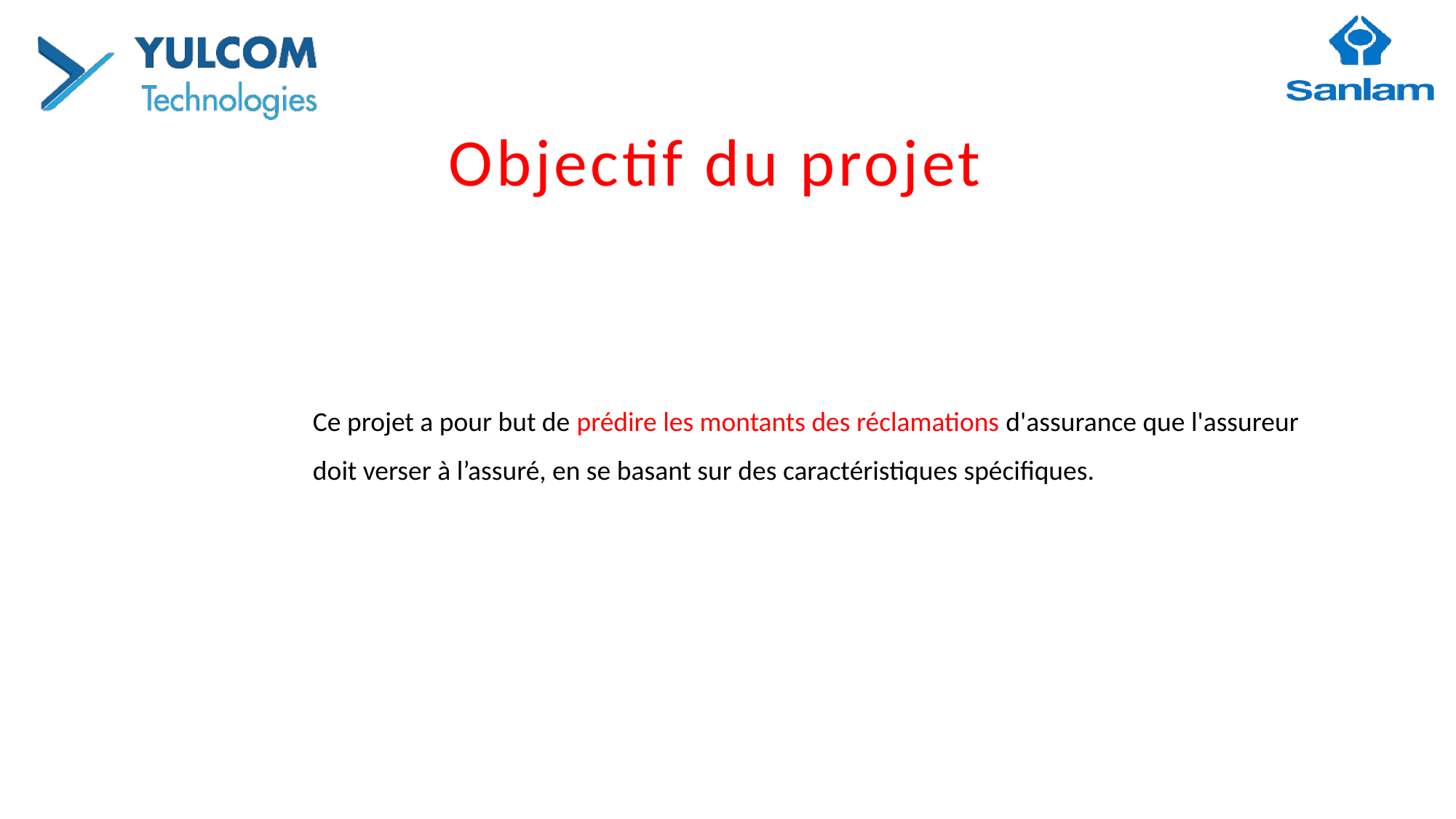

Objectif du projet
Ce projet a pour but de prédire les montants des réclamations d'assurance que l'assureur doit verser à l’assuré, en se basant sur des caractéristiques spécifiques.